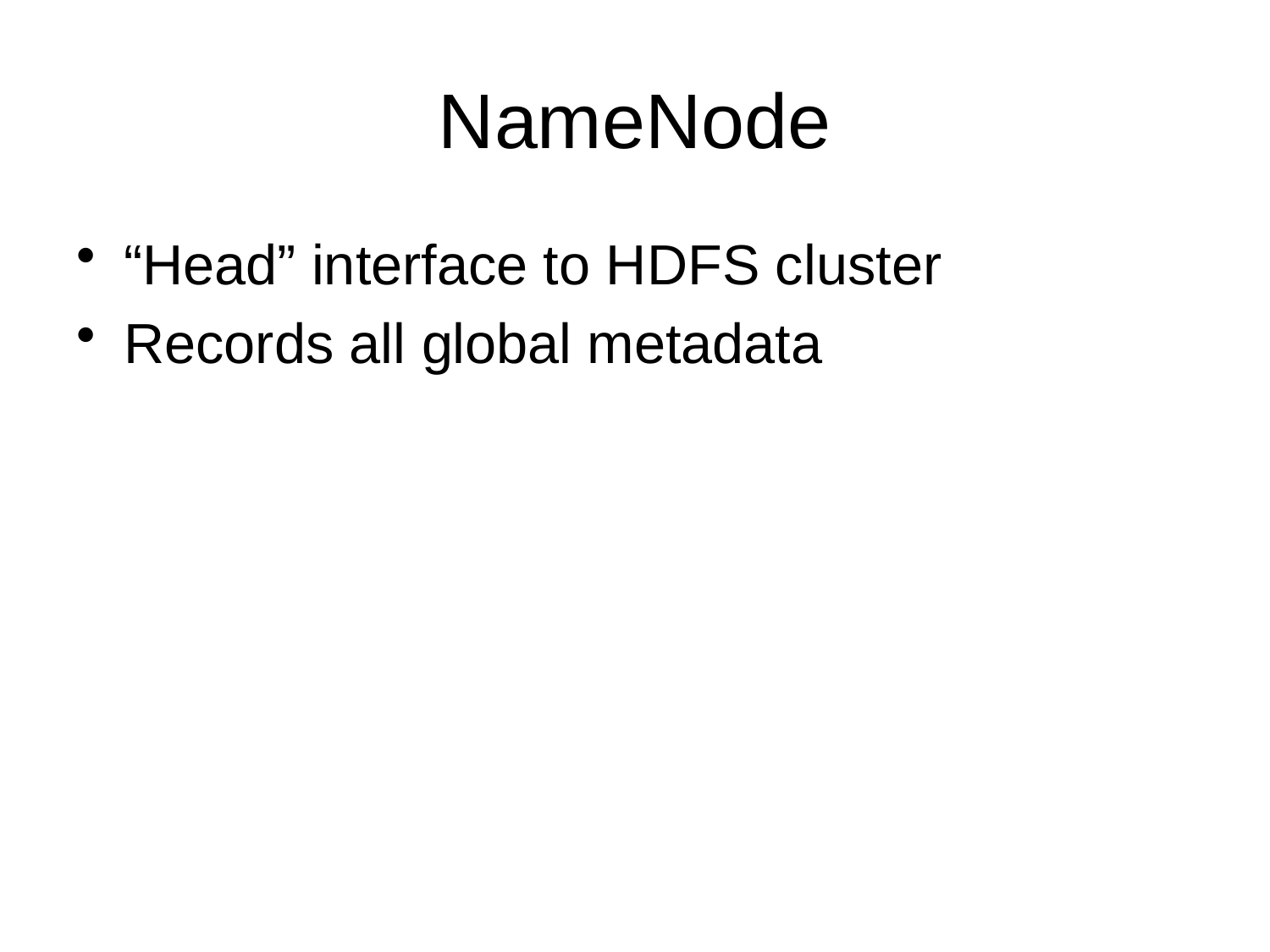

# NameNode
“Head” interface to HDFS cluster
Records all global metadata